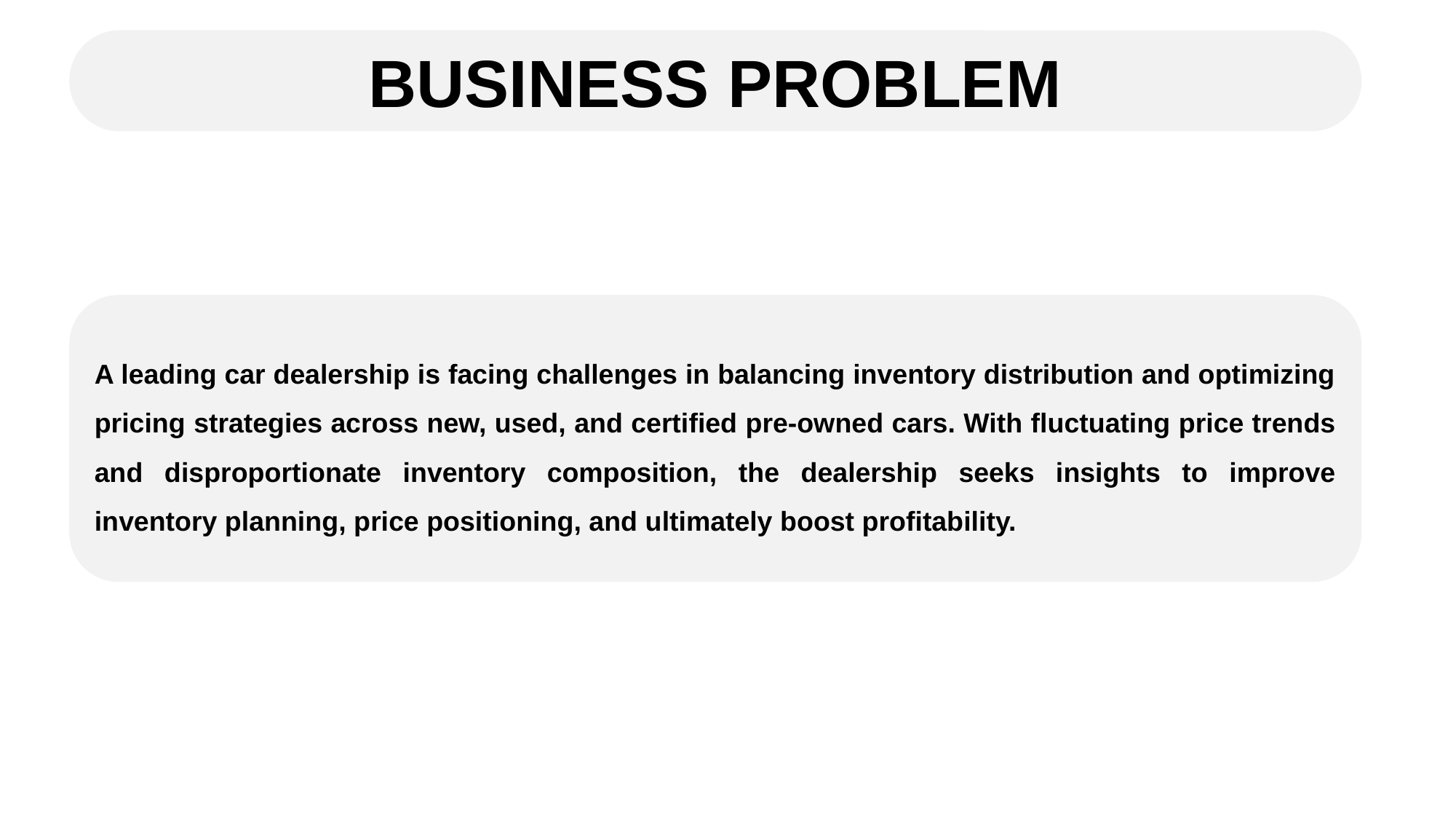

BUSINESS PROBLEM
A leading car dealership is facing challenges in balancing inventory distribution and optimizing pricing strategies across new, used, and certified pre-owned cars. With fluctuating price trends and disproportionate inventory composition, the dealership seeks insights to improve inventory planning, price positioning, and ultimately boost profitability.